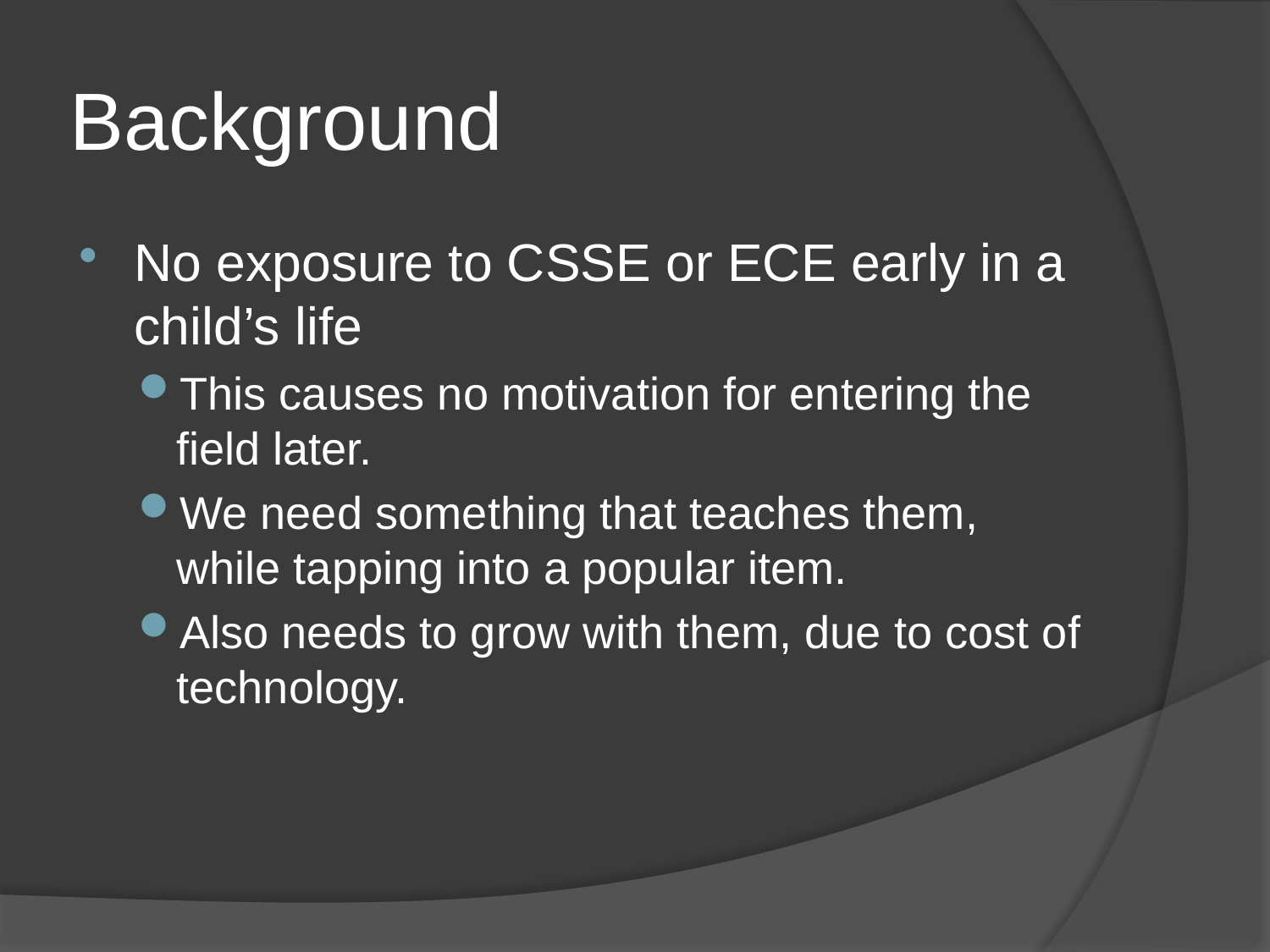

# Background
No exposure to CSSE or ECE early in a child’s life
This causes no motivation for entering the field later.
We need something that teaches them, while tapping into a popular item.
Also needs to grow with them, due to cost of technology.